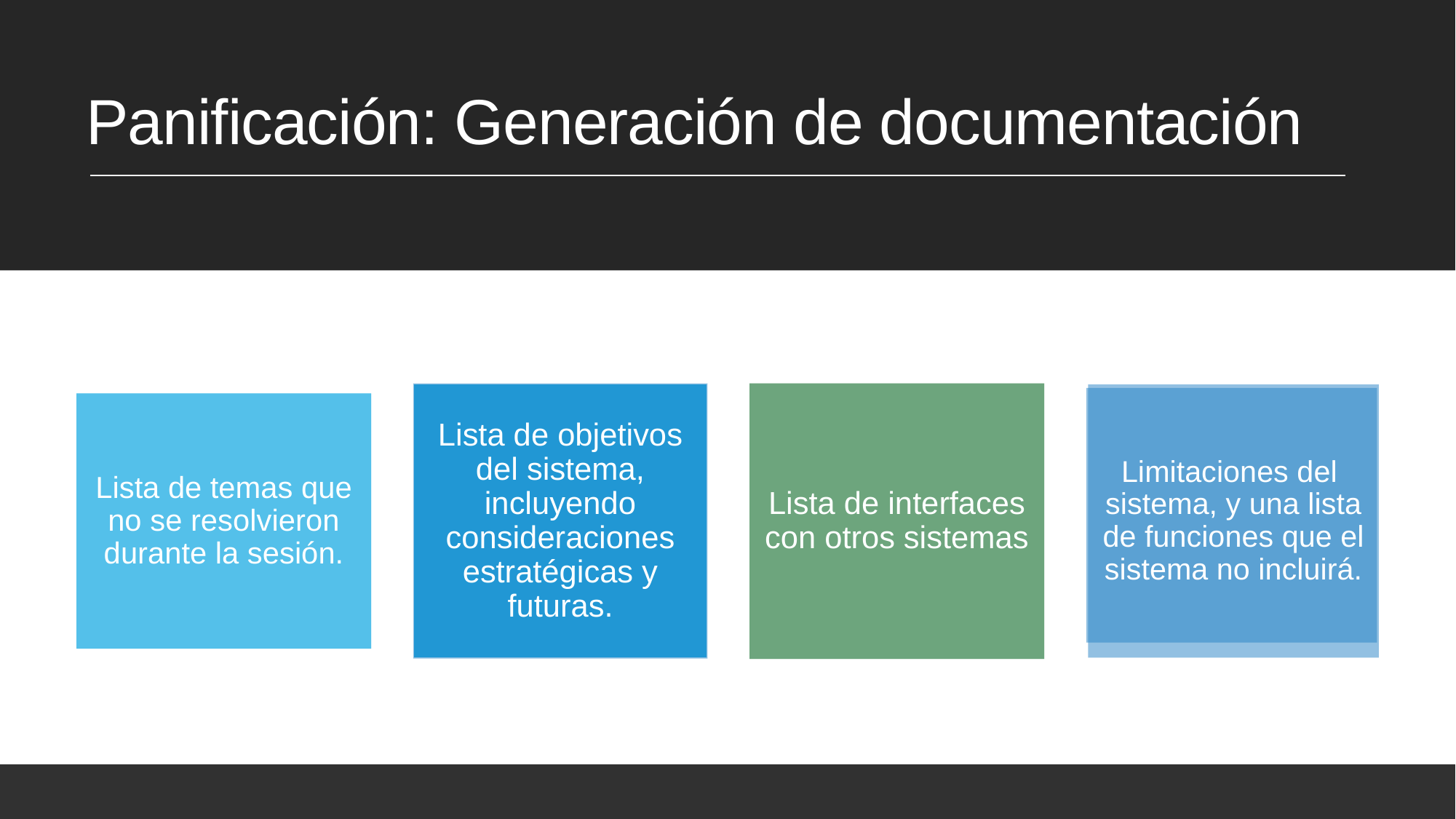

# Panificación: Generación de documentación

Lista de interfaces con otros sistemas

Lista de objetivos del sistema, incluyendo consideraciones estratégicas y futuras.
Limitaciones del  sistema, y una lista de funciones que el sistema no incluirá.

Lista de temas que no se resolvieron durante la sesión.